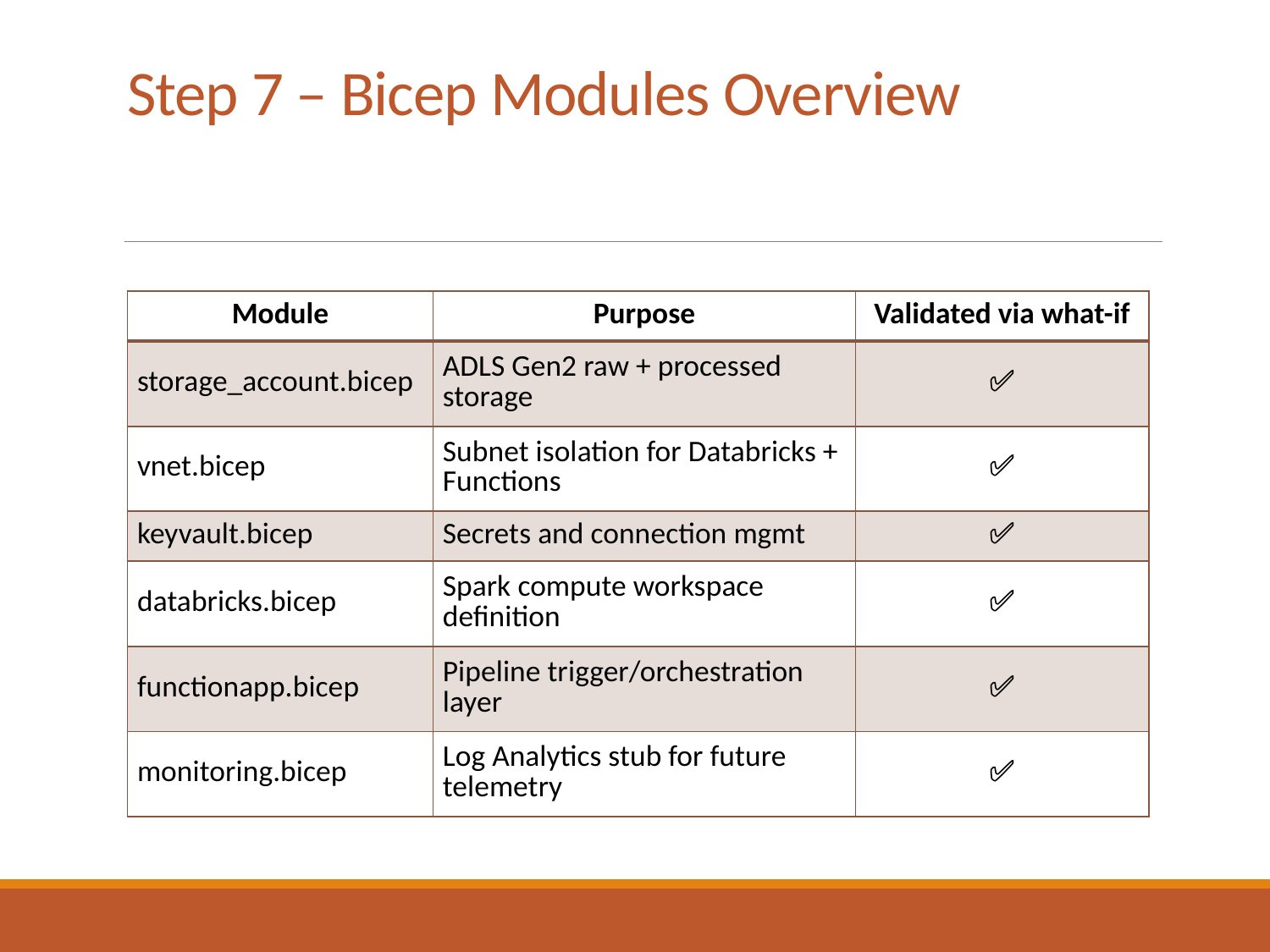

# Step 7 – Bicep Modules Overview
| Module | Purpose | Validated via what-if |
| --- | --- | --- |
| storage\_account.bicep | ADLS Gen2 raw + processed storage | ✅ |
| vnet.bicep | Subnet isolation for Databricks + Functions | ✅ |
| keyvault.bicep | Secrets and connection mgmt | ✅ |
| databricks.bicep | Spark compute workspace definition | ✅ |
| functionapp.bicep | Pipeline trigger/orchestration layer | ✅ |
| monitoring.bicep | Log Analytics stub for future telemetry | ✅ |